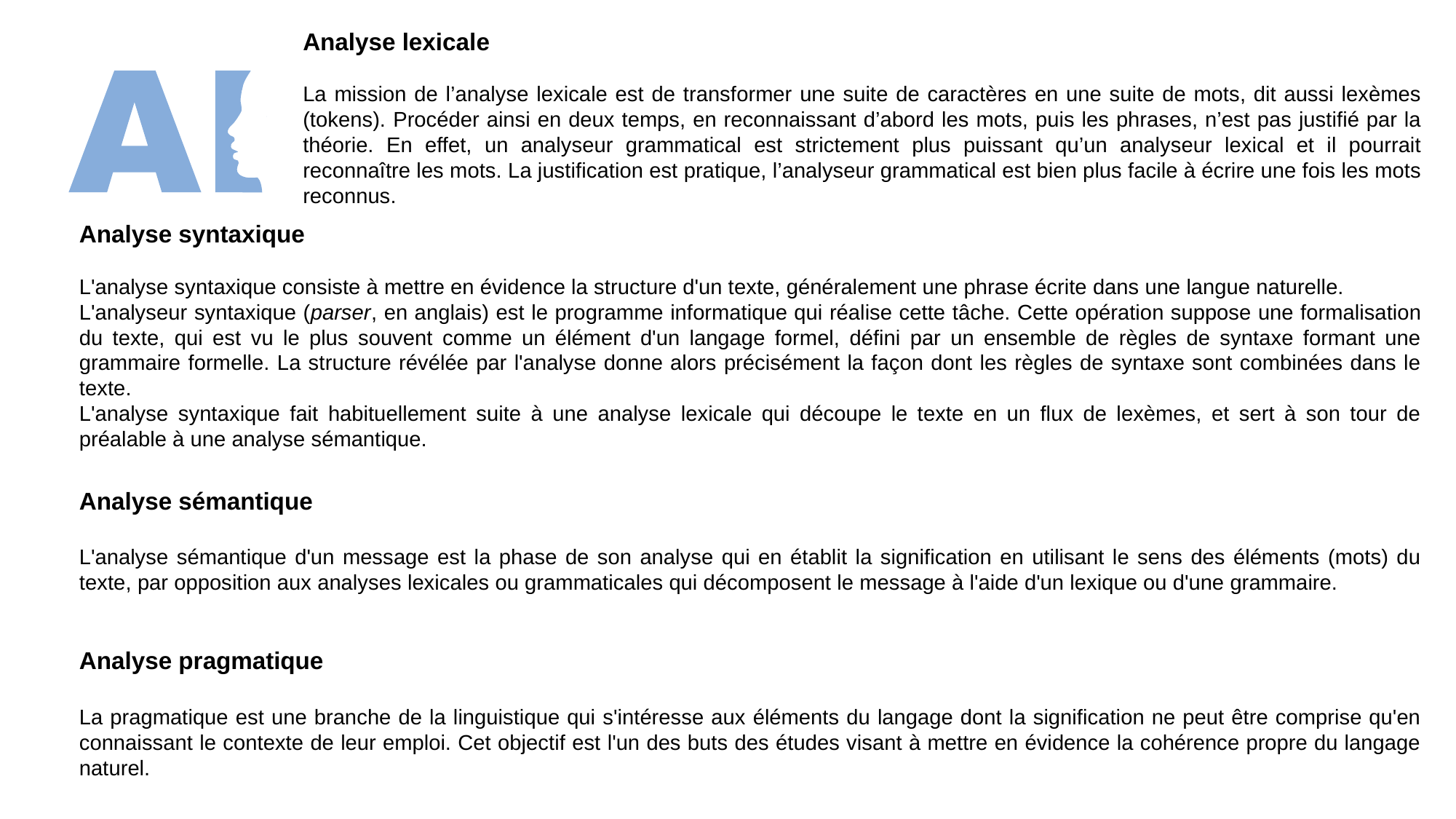

Analyse lexicale

La mission de l’analyse lexicale est de transformer une suite de caractères en une suite de mots, dit aussi lexèmes (tokens). Procéder ainsi en deux temps, en reconnaissant d’abord les mots, puis les phrases, n’est pas justifié par la théorie. En effet, un analyseur grammatical est strictement plus puissant qu’un analyseur lexical et il pourrait reconnaître les mots. La justification est pratique, l’analyseur grammatical est bien plus facile à écrire une fois les mots reconnus.

Analyse syntaxique

L'analyse syntaxique consiste à mettre en évidence la structure d'un texte, généralement une phrase écrite dans une langue naturelle.
L'analyseur syntaxique (parser, en anglais) est le programme informatique qui réalise cette tâche. Cette opération suppose une formalisation du texte, qui est vu le plus souvent comme un élément d'un langage formel, défini par un ensemble de règles de syntaxe formant une grammaire formelle. La structure révélée par l'analyse donne alors précisément la façon dont les règles de syntaxe sont combinées dans le texte.
L'analyse syntaxique fait habituellement suite à une analyse lexicale qui découpe le texte en un flux de lexèmes, et sert à son tour de préalable à une analyse sémantique.
Analyse sémantique

L'analyse sémantique d'un message est la phase de son analyse qui en établit la signification en utilisant le sens des éléments (mots) du texte, par opposition aux analyses lexicales ou grammaticales qui décomposent le message à l'aide d'un lexique ou d'une grammaire.

Analyse pragmatique

La pragmatique est une branche de la linguistique qui s'intéresse aux éléments du langage dont la signification ne peut être comprise qu'en connaissant le contexte de leur emploi. Cet objectif est l'un des buts des études visant à mettre en évidence la cohérence propre du langage naturel.